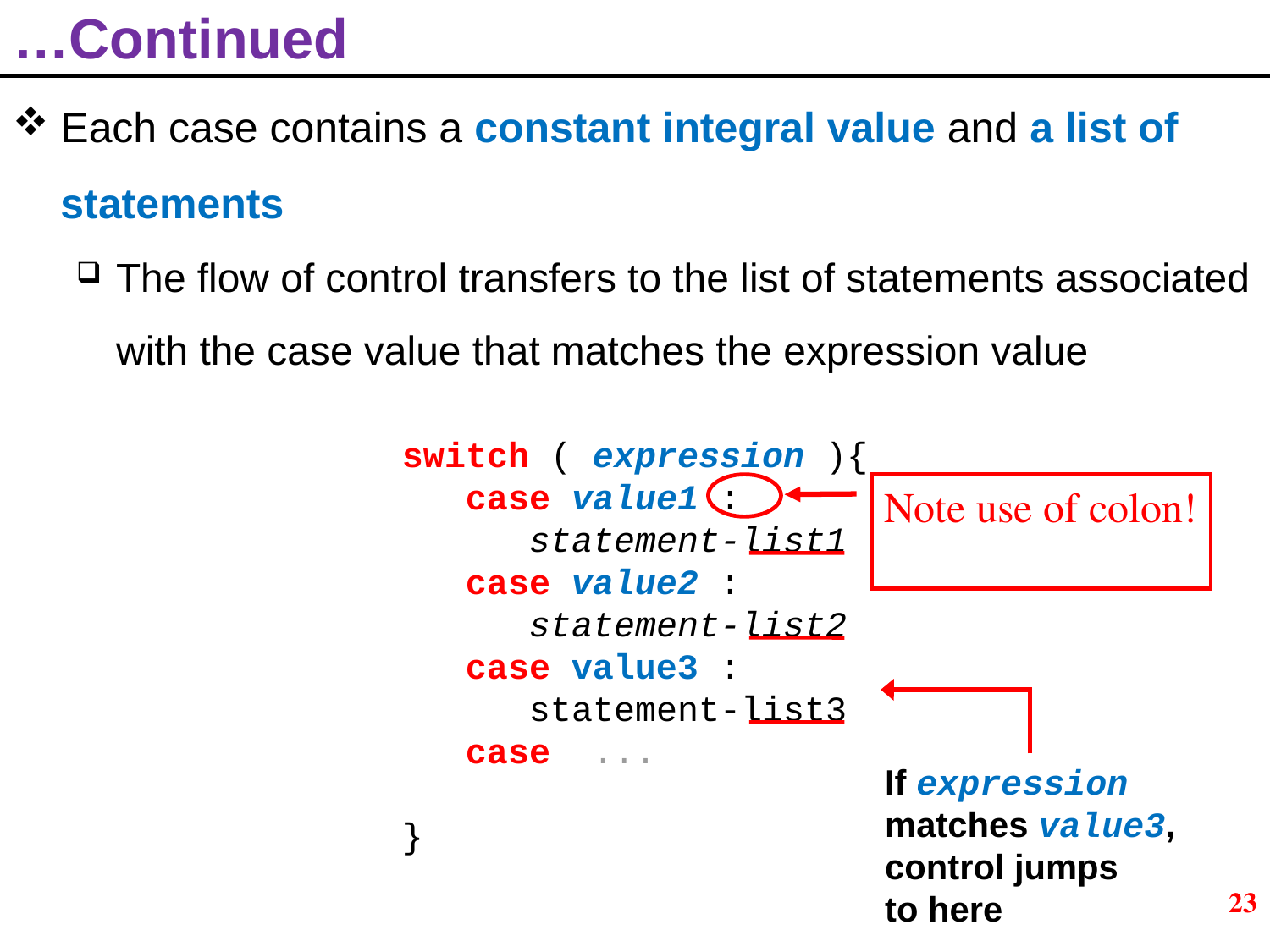

# …Continued
Each case contains a constant integral value and a list of statements
The flow of control transfers to the list of statements associated with the case value that matches the expression value
switch ( expression ){
   case value1 :
      statement-list1
   case value2 :
      statement-list2
   case value3 :
      statement-list3
   case  ...

}

Note use of colon!

If expression
matches value3,
control jumps
to here
23